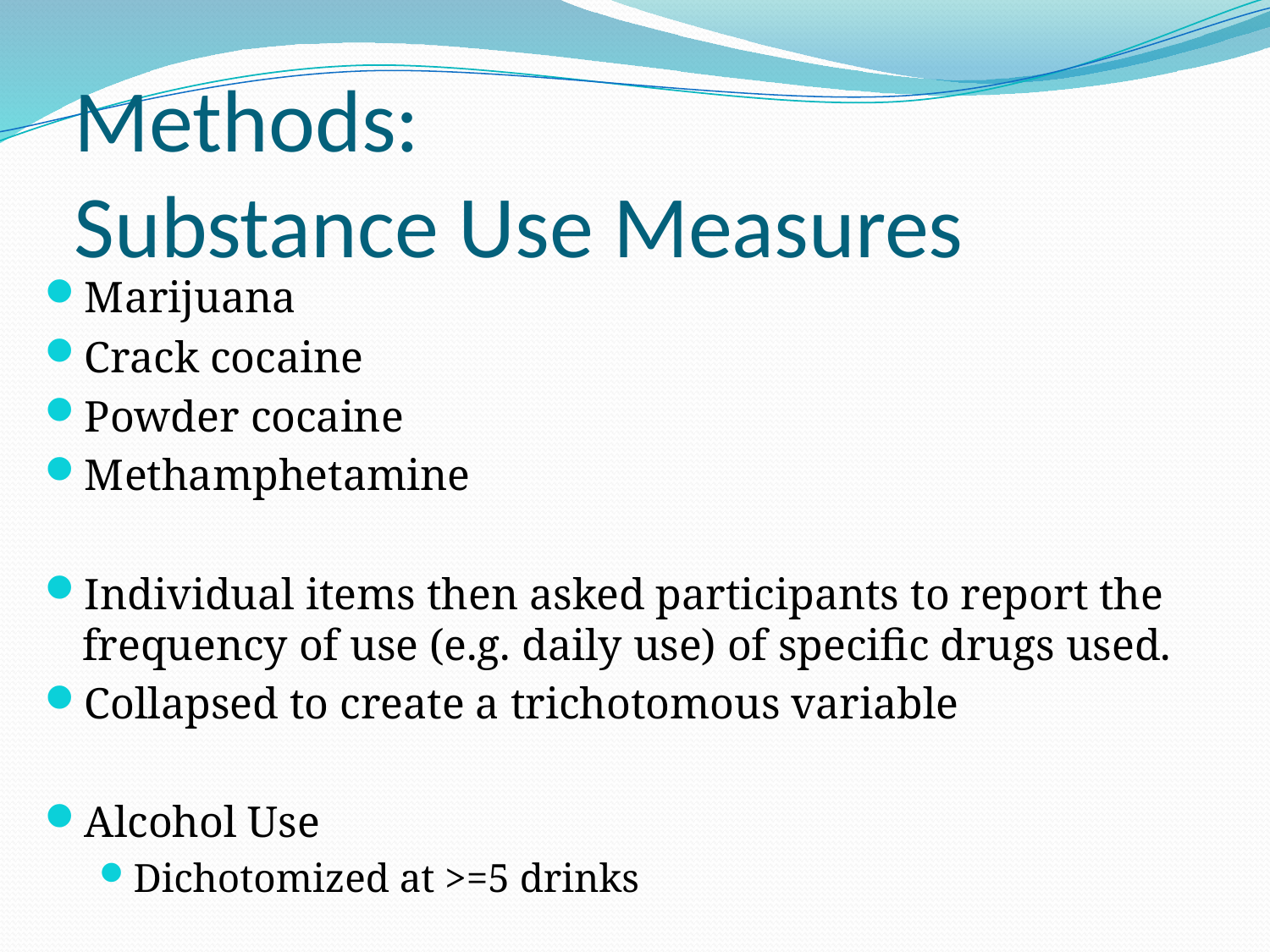

# Methods: Substance Use Measures
Marijuana
Crack cocaine
Powder cocaine
Methamphetamine

Individual items then asked participants to report the frequency of use (e.g. daily use) of specific drugs used.
Collapsed to create a trichotomous variable

Alcohol Use
Dichotomized at >=5 drinks